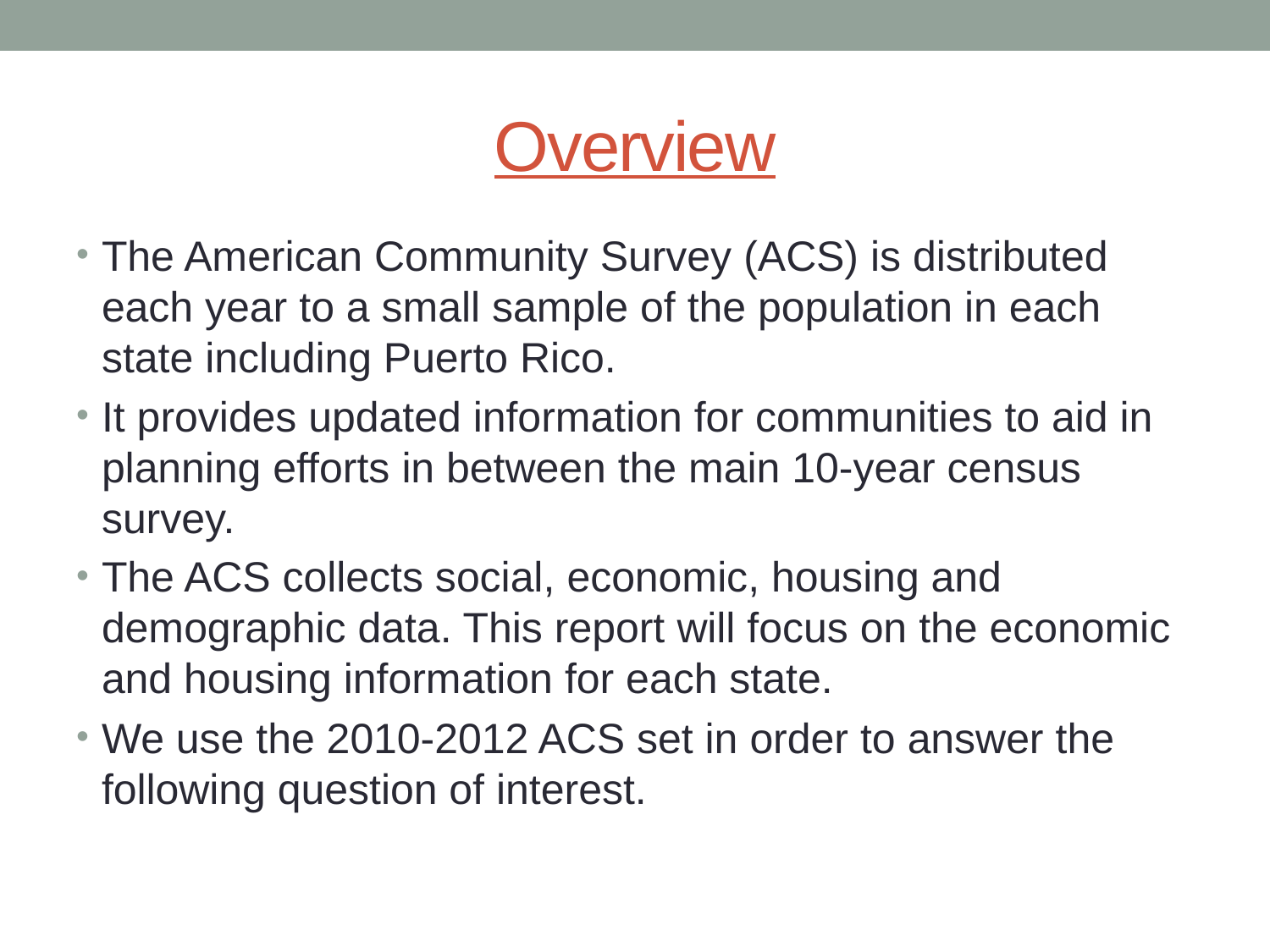

# Overview
The American Community Survey (ACS) is distributed each year to a small sample of the population in each state including Puerto Rico.
It provides updated information for communities to aid in planning efforts in between the main 10-year census survey.
The ACS collects social, economic, housing and demographic data. This report will focus on the economic and housing information for each state.
We use the 2010-2012 ACS set in order to answer the following question of interest.